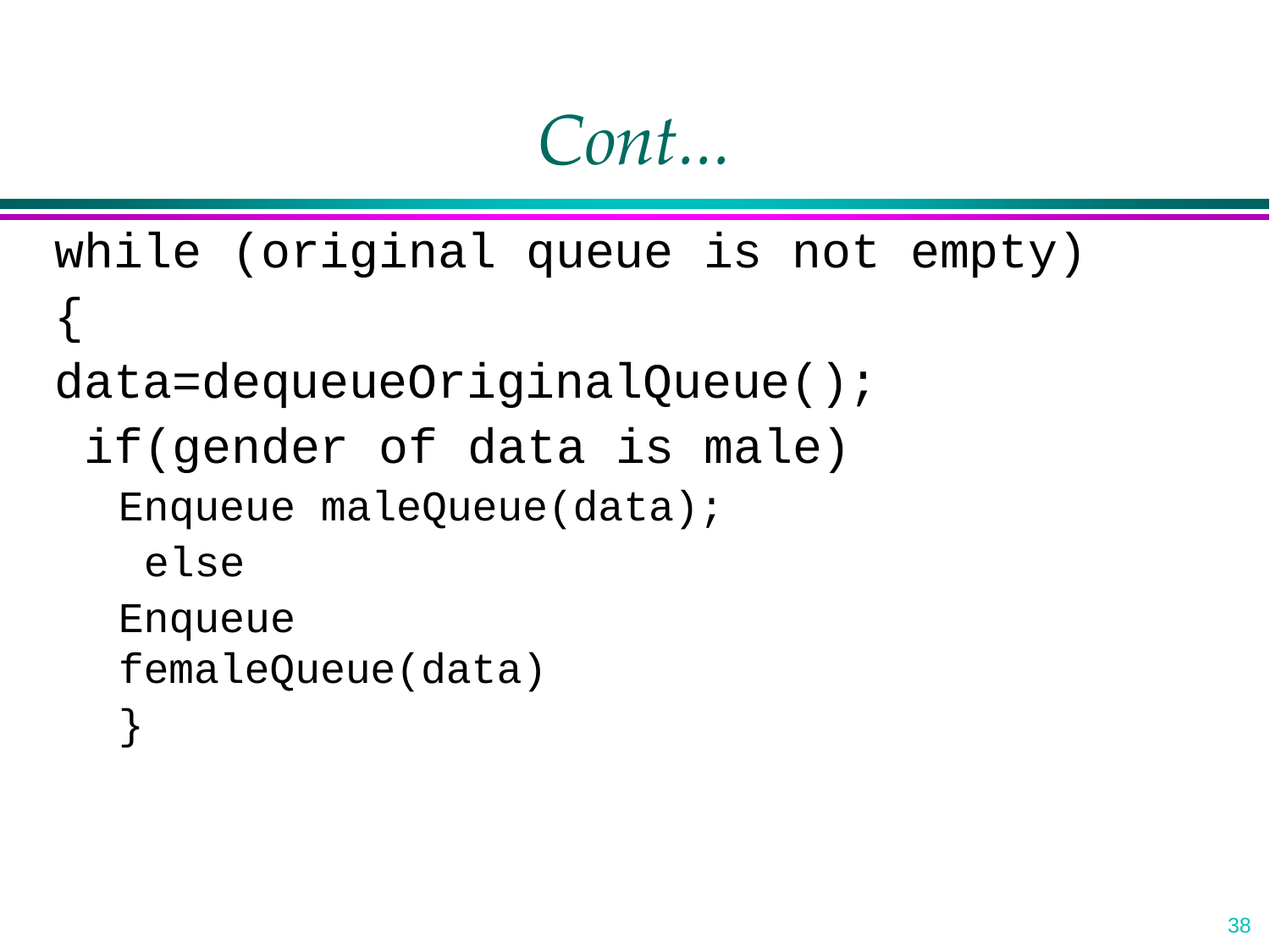

# Cont...
while (original queue is not empty)
{
data=dequeueOriginalQueue();  if(gender of data is male)
Enqueue maleQueue(data);  else
Enqueue femaleQueue(data)
}
38